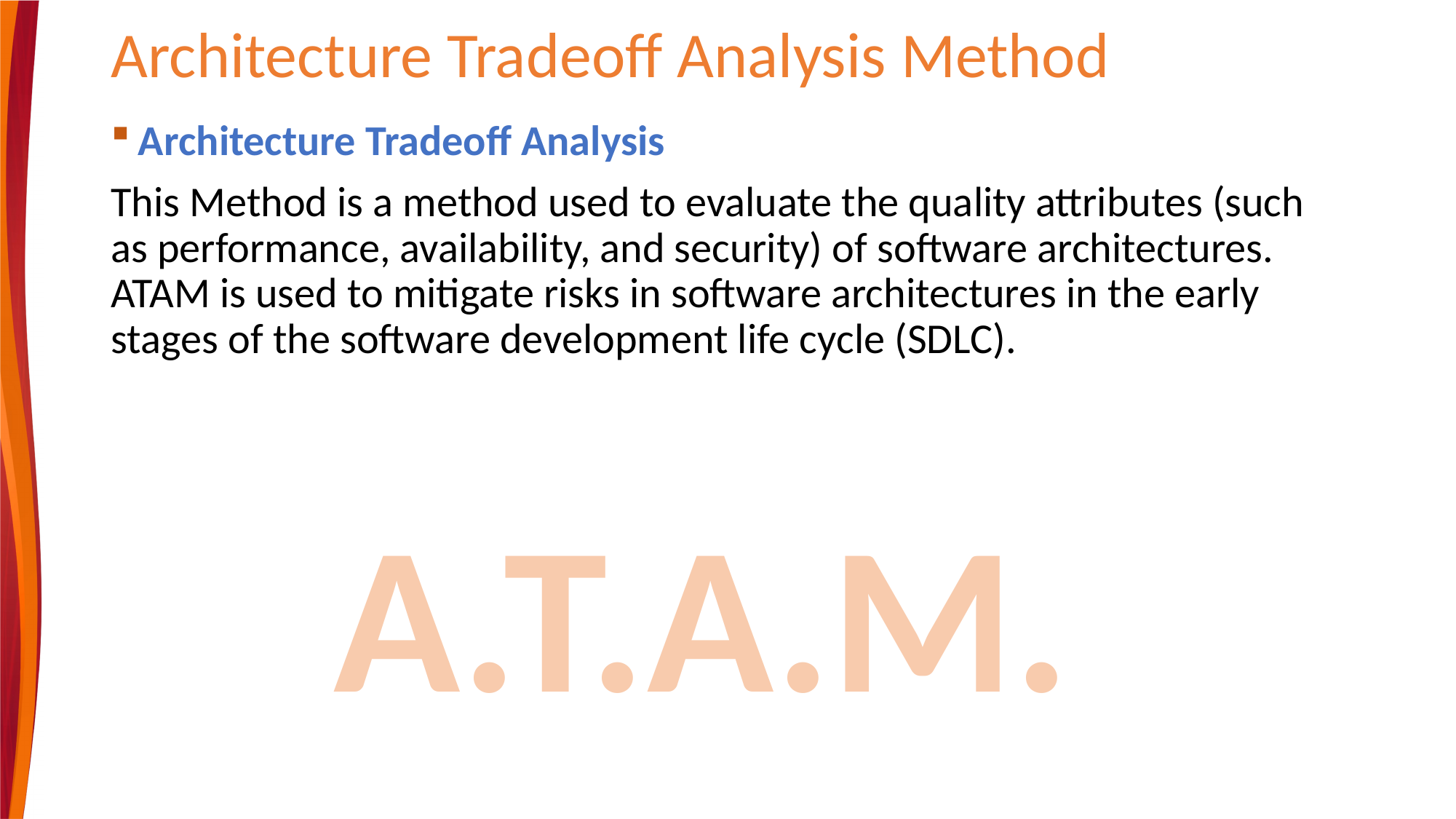

# Architecture Tradeoff Analysis Method
Architecture Tradeoff Analysis
This Method is a method used to evaluate the quality attributes (such as performance, availability, and security) of software architectures. ATAM is used to mitigate risks in software architectures in the early stages of the software development life cycle (SDLC).
A.T.A.M.